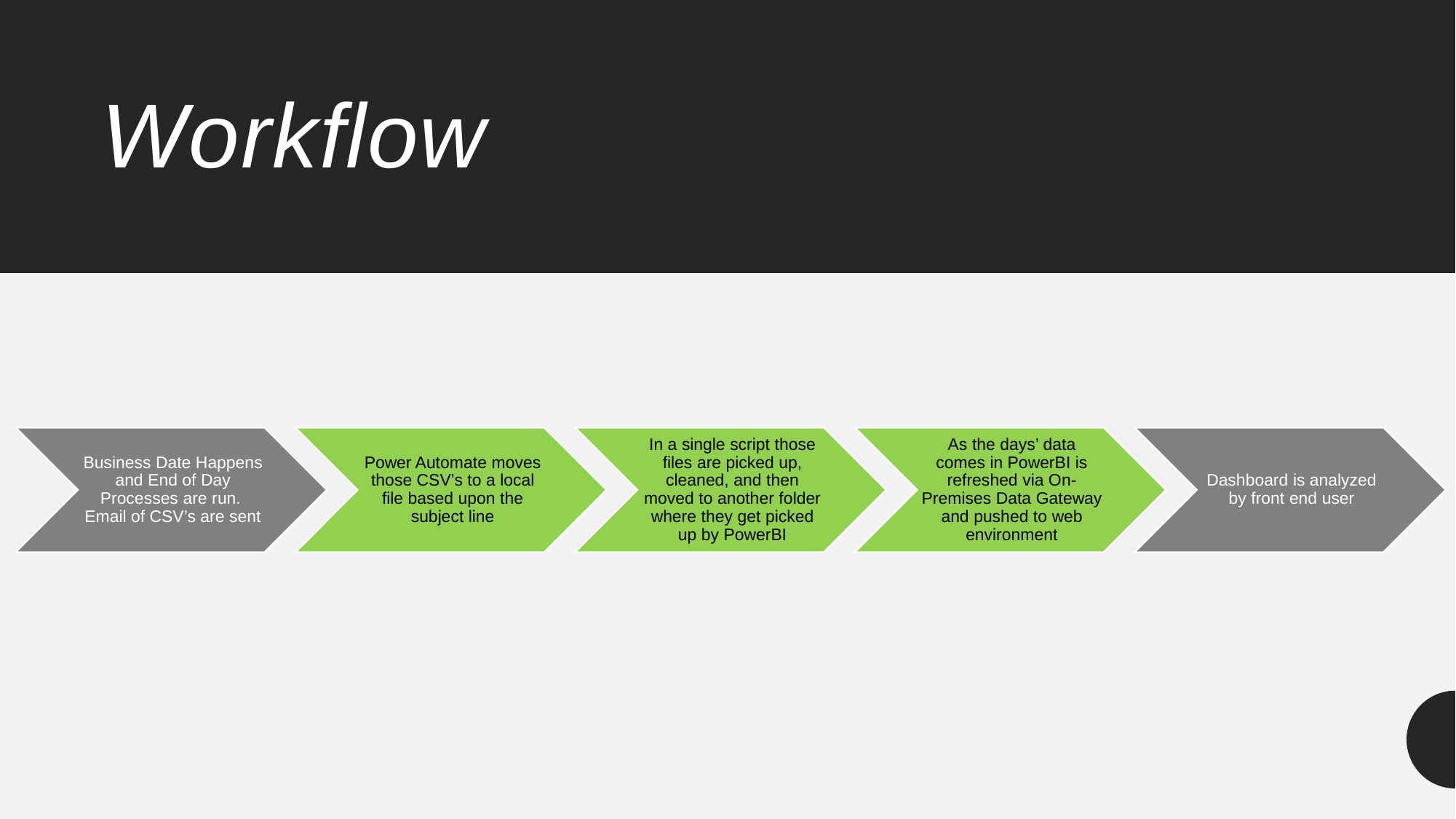

# Workflow
Business Date Happens and End of Day Processes are run.  Email of CSV’s are sent
Power Automate moves those CSV’s to a local file based upon the subject line
In a single script those files are picked up, cleaned, and then moved to another folder where they get picked up by PowerBI
As the days’ data comes in PowerBI is refreshed via On-Premises Data Gateway and pushed to web environment
Dashboard is analyzed by front end user